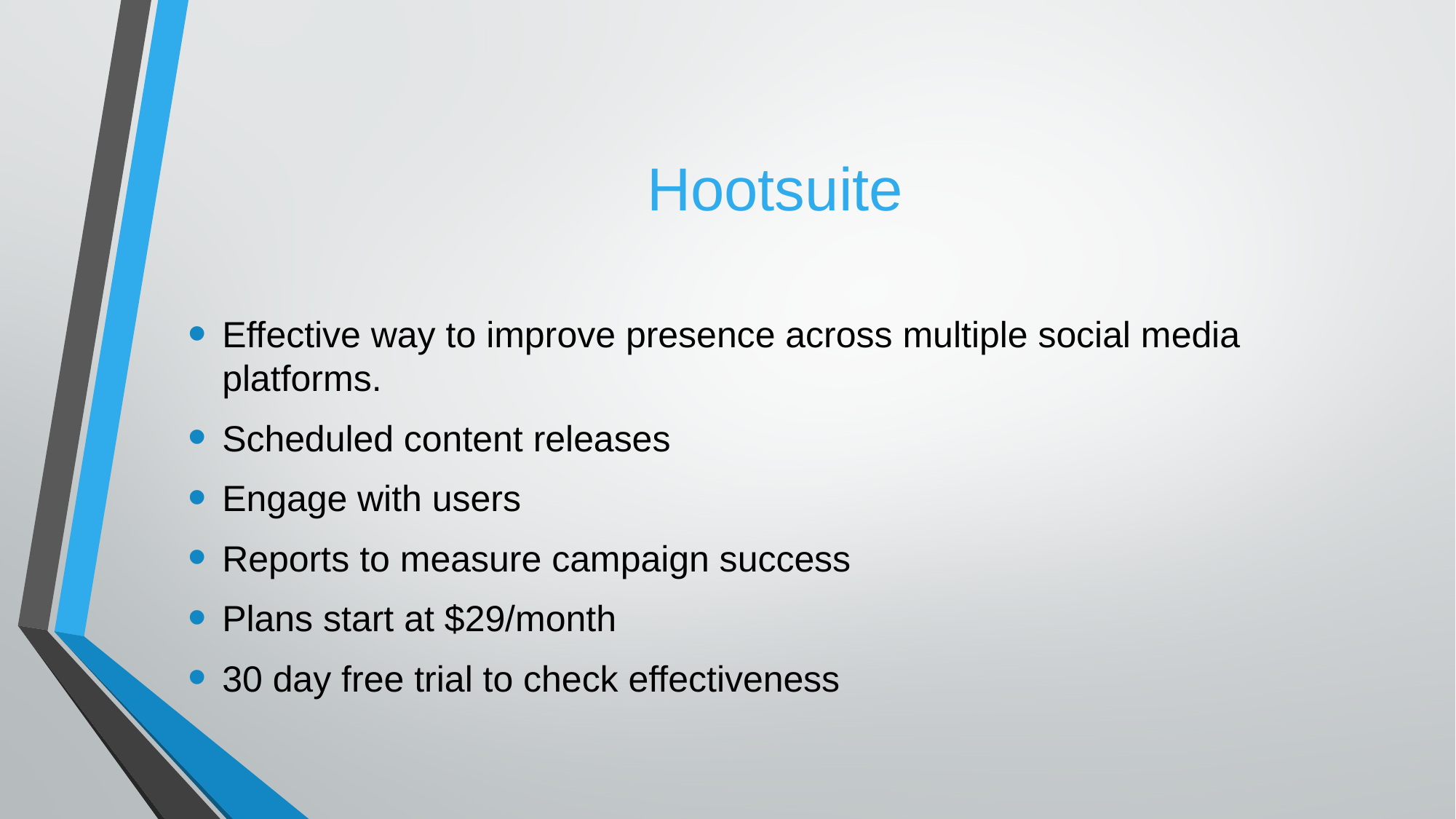

# Hootsuite
Effective way to improve presence across multiple social media platforms.
Scheduled content releases
Engage with users
Reports to measure campaign success
Plans start at $29/month
30 day free trial to check effectiveness